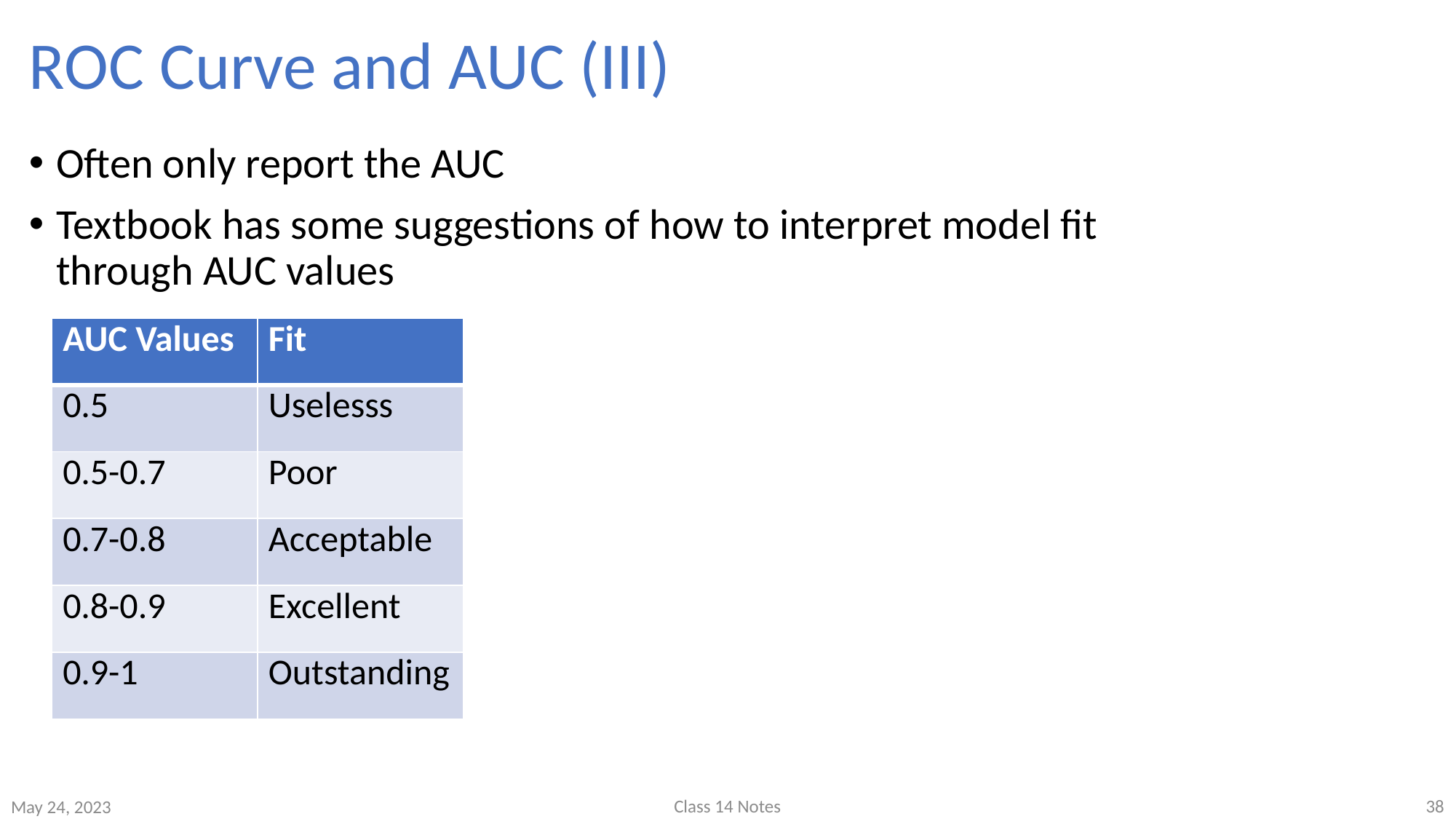

# ROC Curve and AUC (III)
Often only report the AUC
Textbook has some suggestions of how to interpret model fit through AUC values

| AUC Values | Fit |
| --- | --- |
| 0.5 | Uselesss |
| 0.5-0.7 | Poor |
| 0.7-0.8 | Acceptable |
| 0.8-0.9 | Excellent |
| 0.9-1 | Outstanding |
Class 14 Notes
38
May 24, 2023